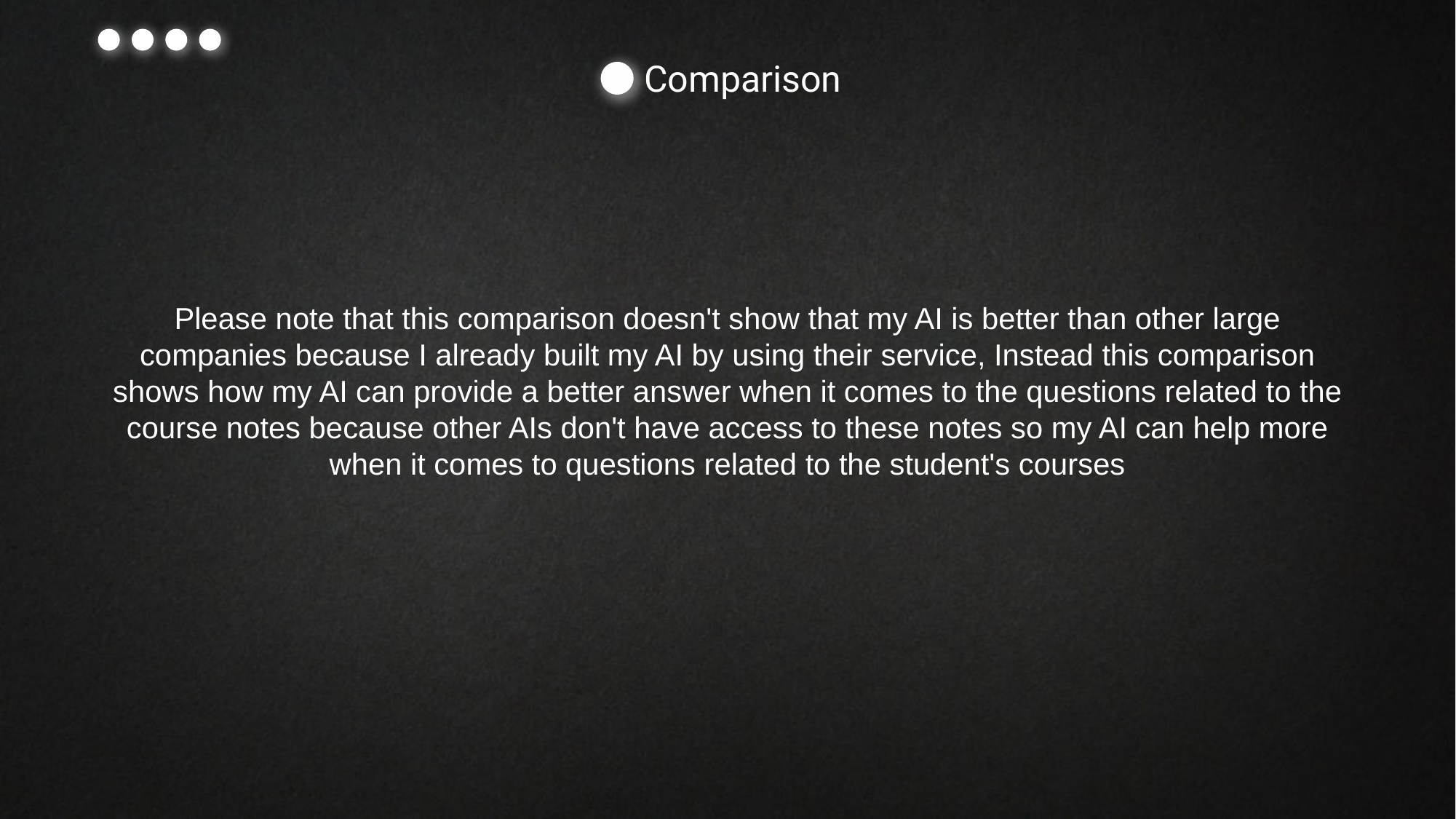

Comparison

Please note that this comparison doesn't show that my AI is better than other large companies because I already built my AI by using their service, Instead this comparison shows how my AI can provide a better answer when it comes to the questions related to the course notes because other AIs don't have access to these notes so my AI can help more when it comes to questions related to the student's courses

UBIS Plus

DeepSeek
ChatGPT